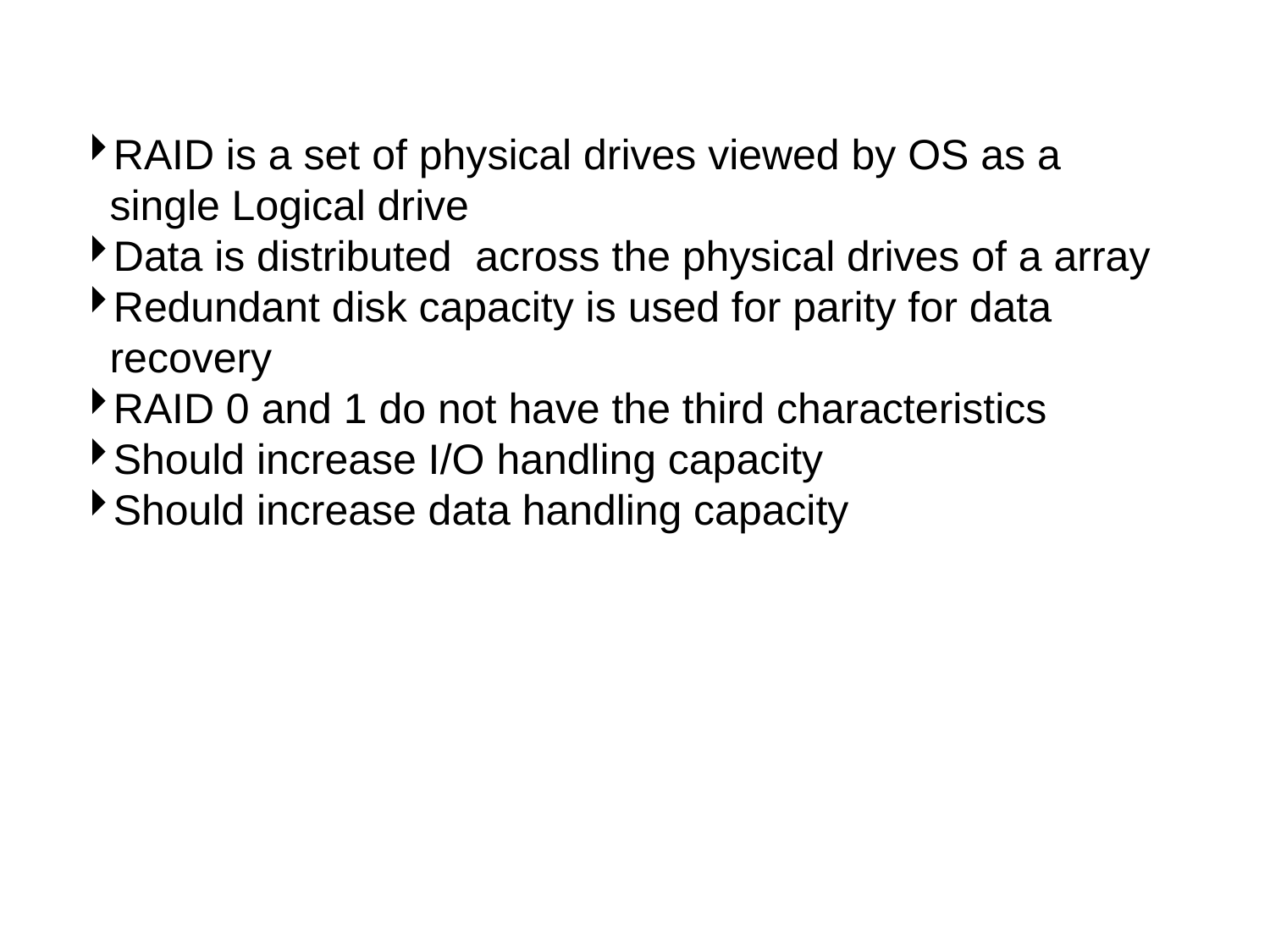

RAID is a set of physical drives viewed by OS as a single Logical drive
Data is distributed  across the physical drives of a array
Redundant disk capacity is used for parity for data recovery
RAID 0 and 1 do not have the third characteristics
Should increase I/O handling capacity
Should increase data handling capacity